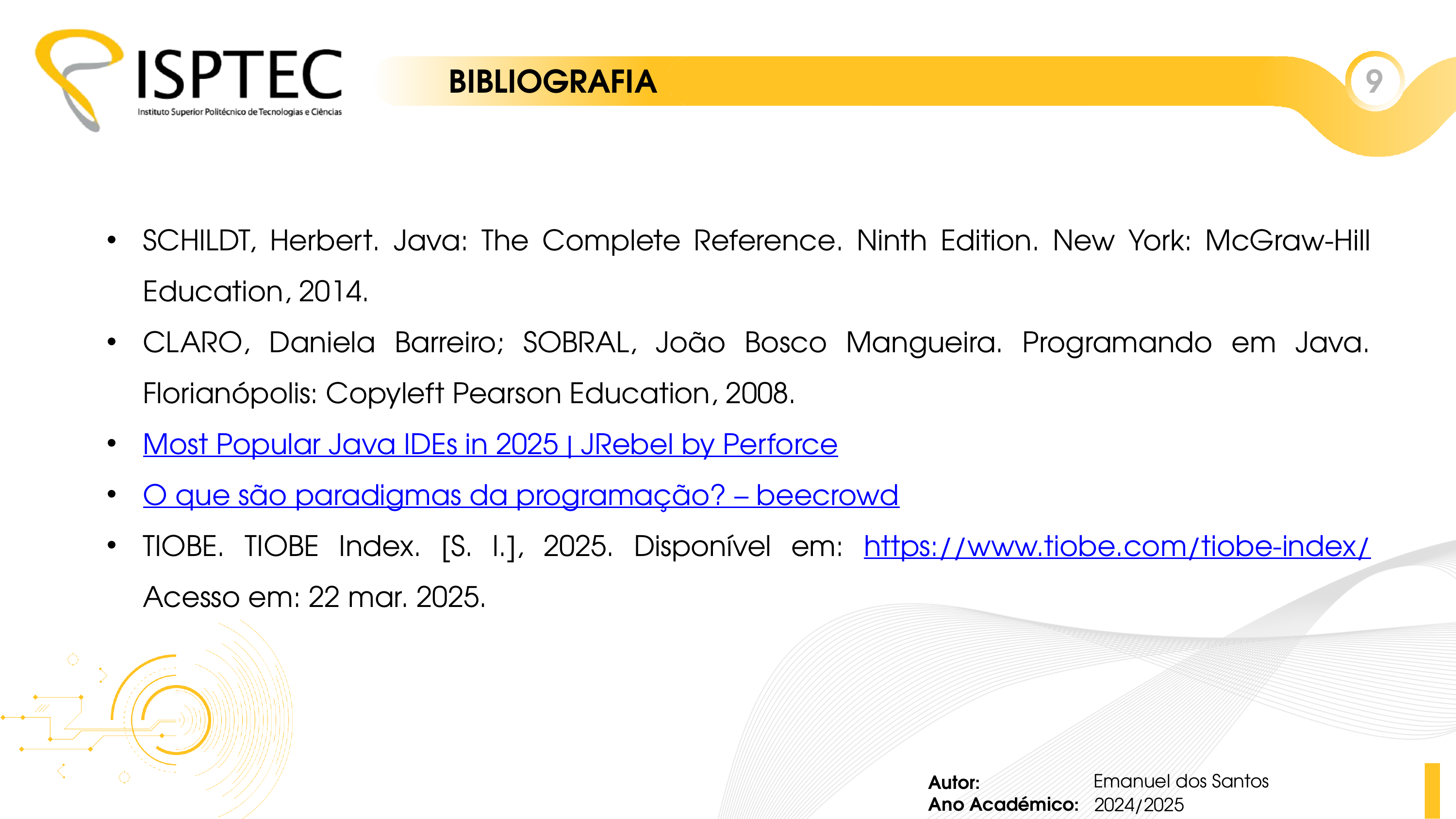

# BIBLIOGRAFIA
9
SCHILDT, Herbert. Java: The Complete Reference. Ninth Edition. New York: McGraw-Hill Education, 2014.
CLARO, Daniela Barreiro; SOBRAL, João Bosco Mangueira. Programando em Java. Florianópolis: Copyleft Pearson Education, 2008.
Most Popular Java IDEs in 2025 | JRebel by Perforce
O que são paradigmas da programação? – beecrowd
TIOBE. TIOBE Index. [S. l.], 2025. Disponível em: https://www.tiobe.com/tiobe-index/ Acesso em: 22 mar. 2025.
Emanuel dos Santos
2024/2025